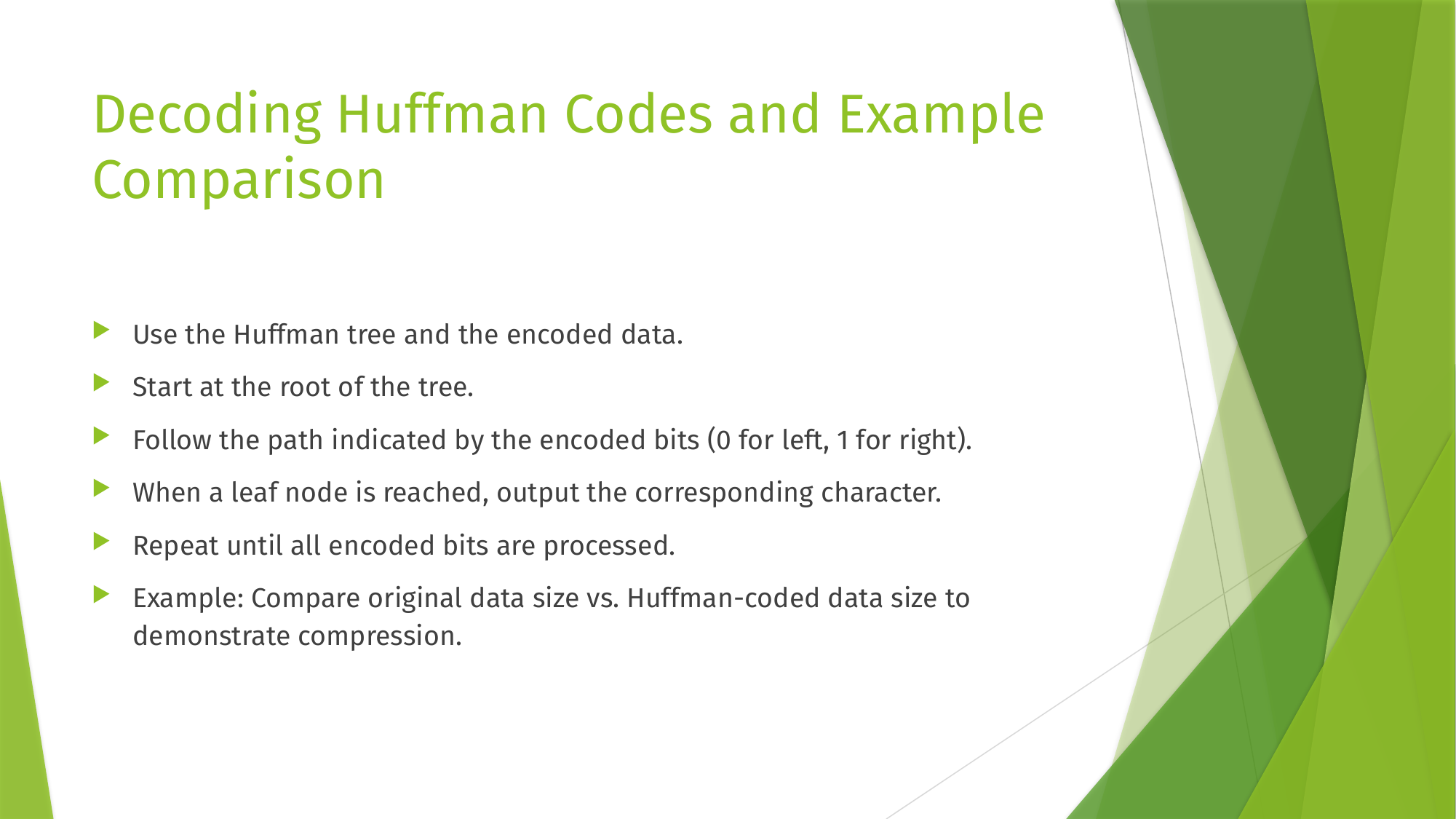

# Decoding Huffman Codes and Example Comparison

Use the Huffman tree and the encoded data.
Start at the root of the tree.
Follow the path indicated by the encoded bits (0 for left, 1 for right).
When a leaf node is reached, output the corresponding character.
Repeat until all encoded bits are processed.
Example: Compare original data size vs. Huffman-coded data size to demonstrate compression.